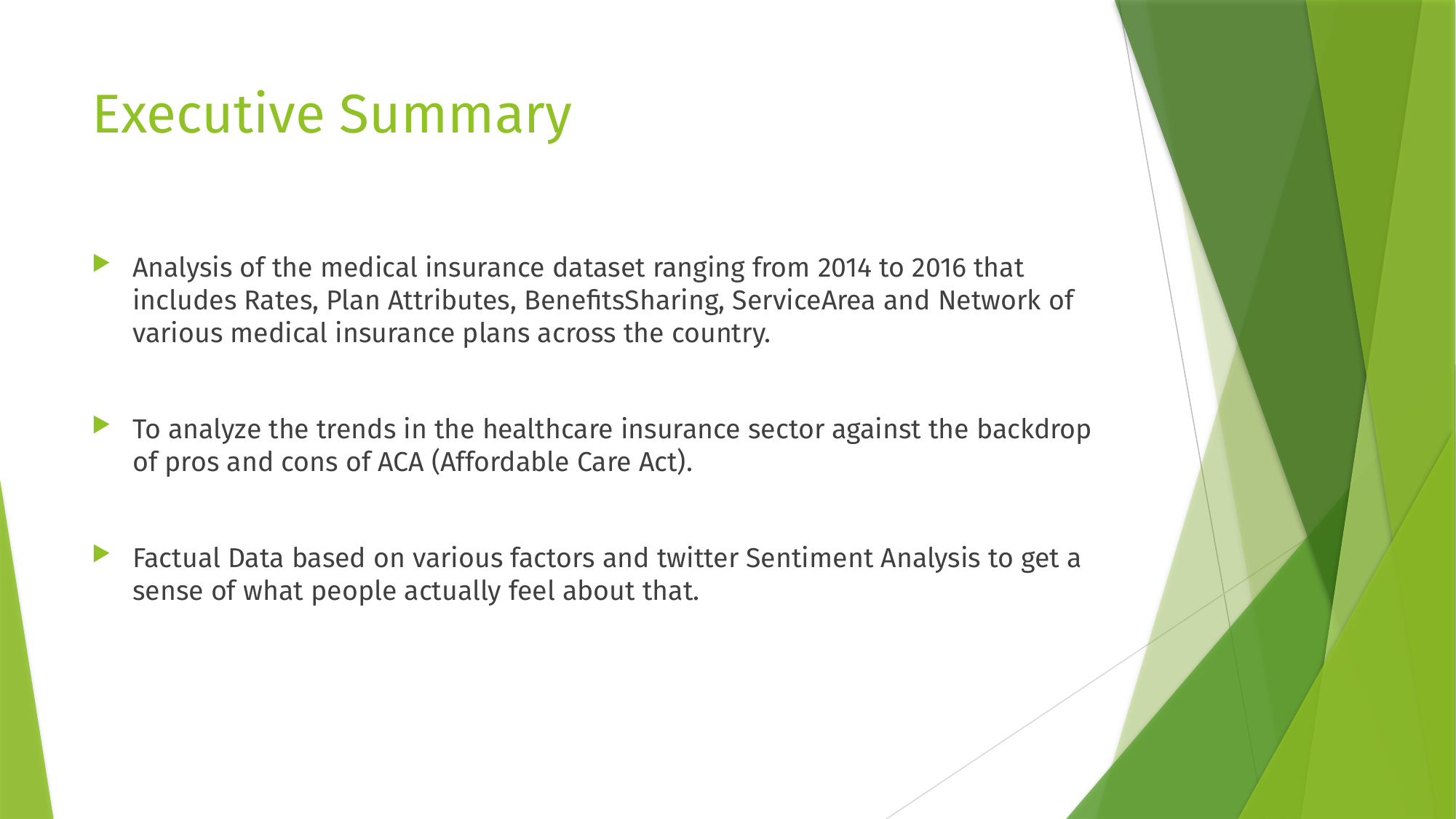

# Executive Summary

Analysis of the medical insurance dataset ranging from 2014 to 2016 that includes Rates, Plan Attributes, BenefitsSharing, ServiceArea and Network of various medical insurance plans across the country.

To analyze the trends in the healthcare insurance sector against the backdrop of pros and cons of ACA (Affordable Care Act).

Factual Data based on various factors and twitter Sentiment Analysis to get a sense of what people actually feel about that.